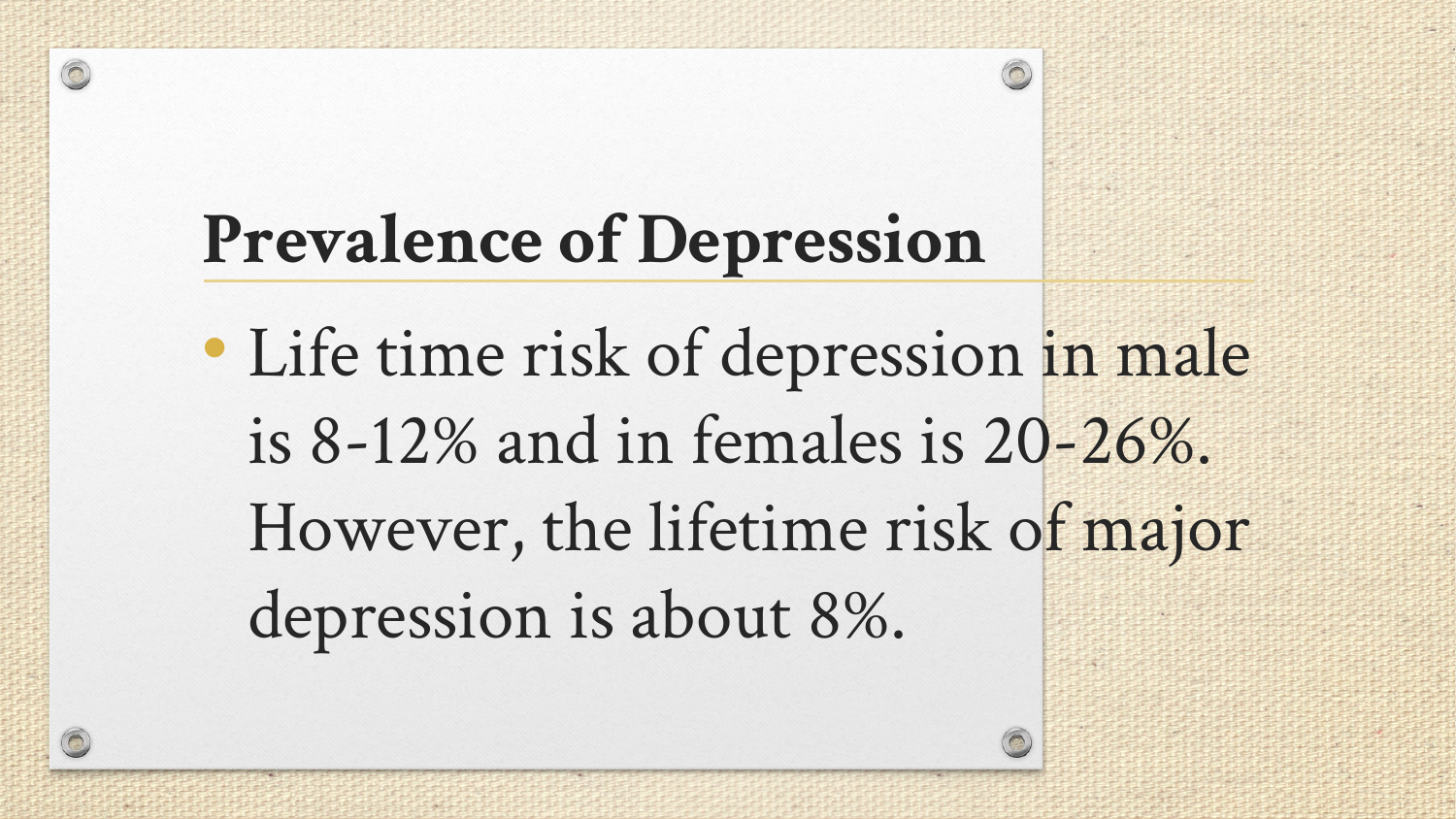

#
Prevalence of Depression
Life time risk of depression in male is 8-12% and in females is 20-26%. However, the lifetime risk of major depression is about 8%.